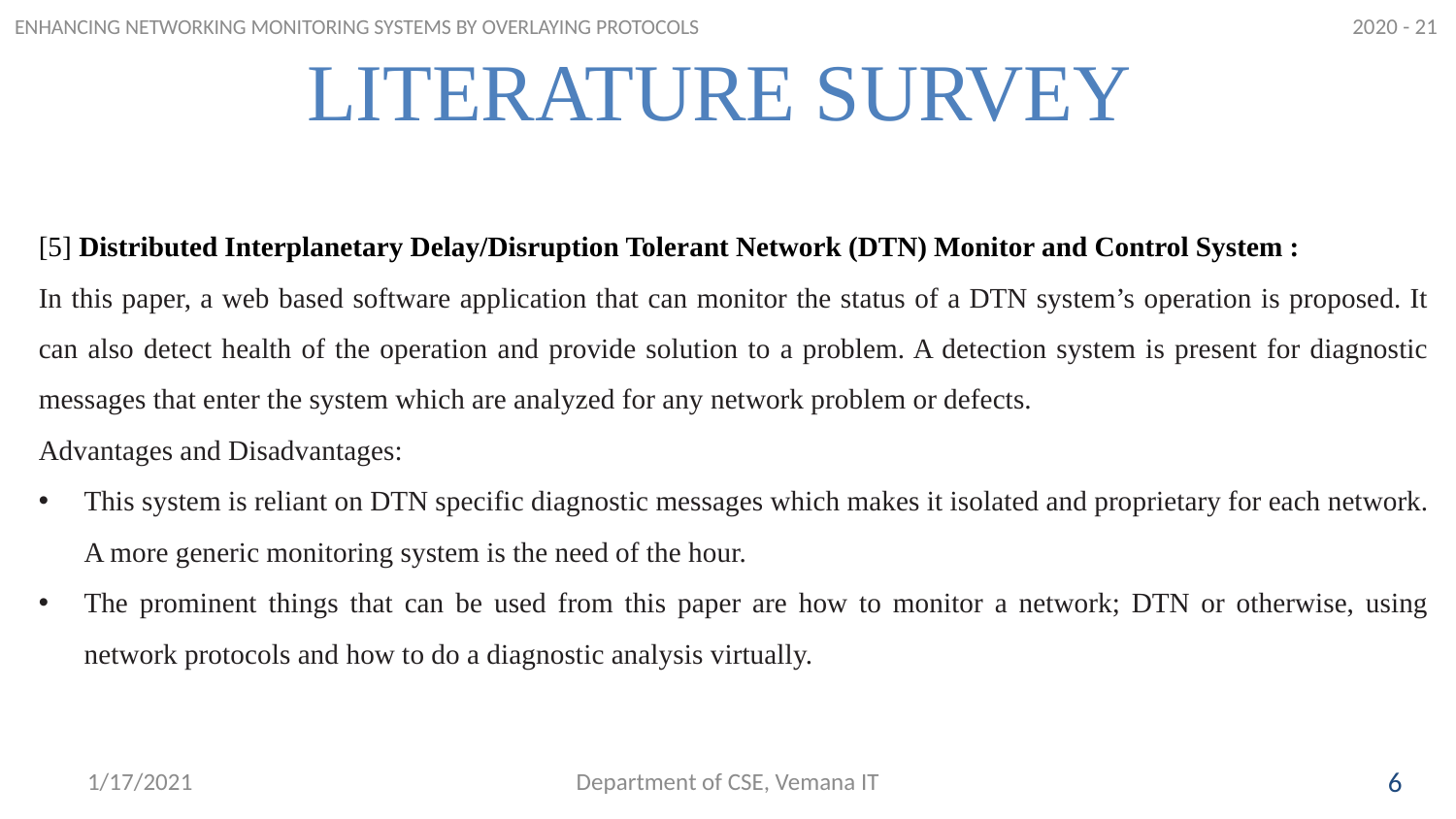

2020 - 21
ENHANCING NETWORKING MONITORING SYSTEMS BY OVERLAYING PROTOCOLS
LITERATURE SURVEY
[5] Distributed Interplanetary Delay/Disruption Tolerant Network (DTN) Monitor and Control System :
In this paper, a web based software application that can monitor the status of a DTN system’s operation is proposed. It can also detect health of the operation and provide solution to a problem. A detection system is present for diagnostic messages that enter the system which are analyzed for any network problem or defects.
Advantages and Disadvantages:
This system is reliant on DTN specific diagnostic messages which makes it isolated and proprietary for each network. A more generic monitoring system is the need of the hour.
The prominent things that can be used from this paper are how to monitor a network; DTN or otherwise, using network protocols and how to do a diagnostic analysis virtually.
1/17/2021
Department of CSE, Vemana IT
6